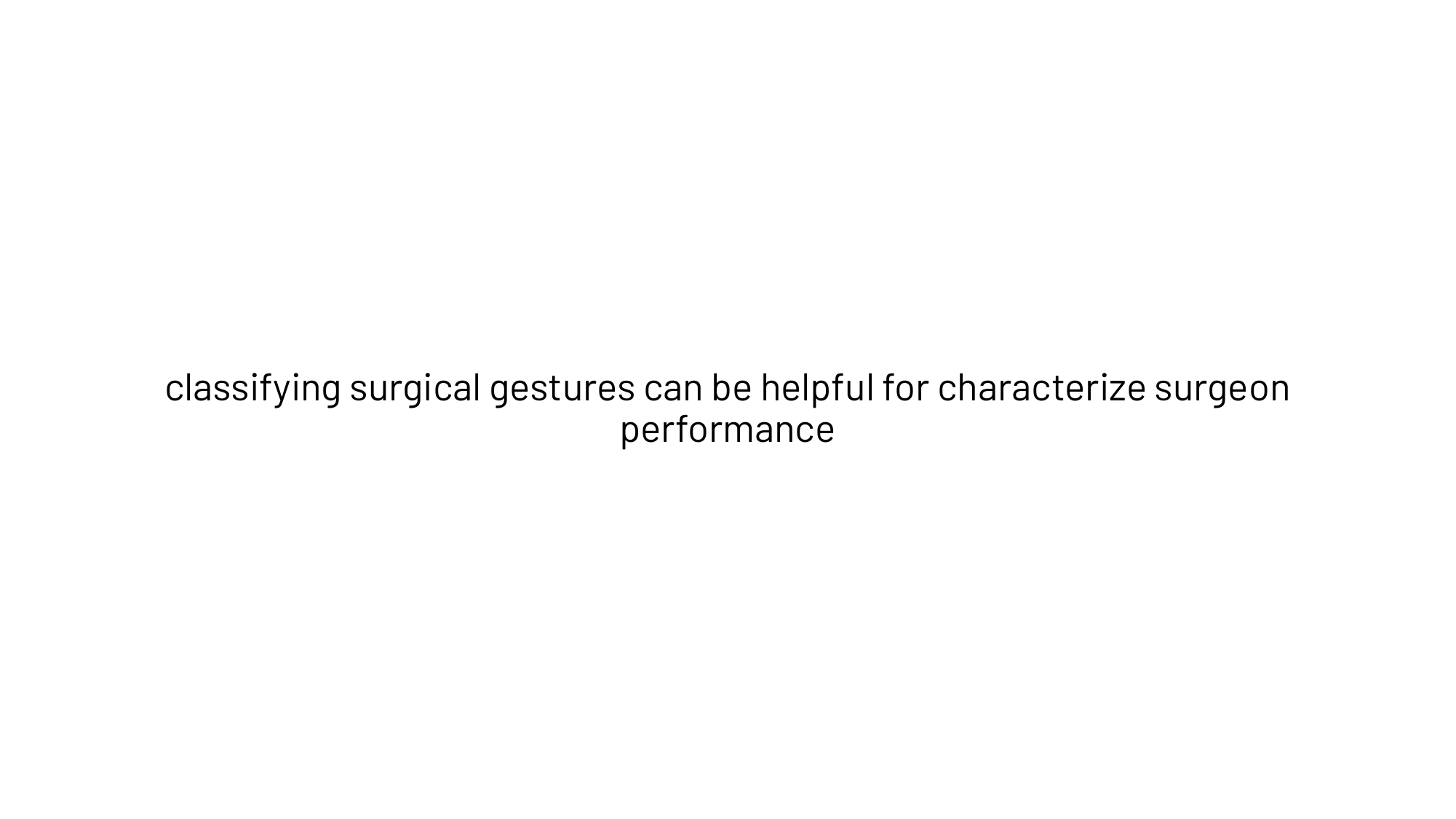

classifying surgical gestures can be helpful for characterize surgeon performance